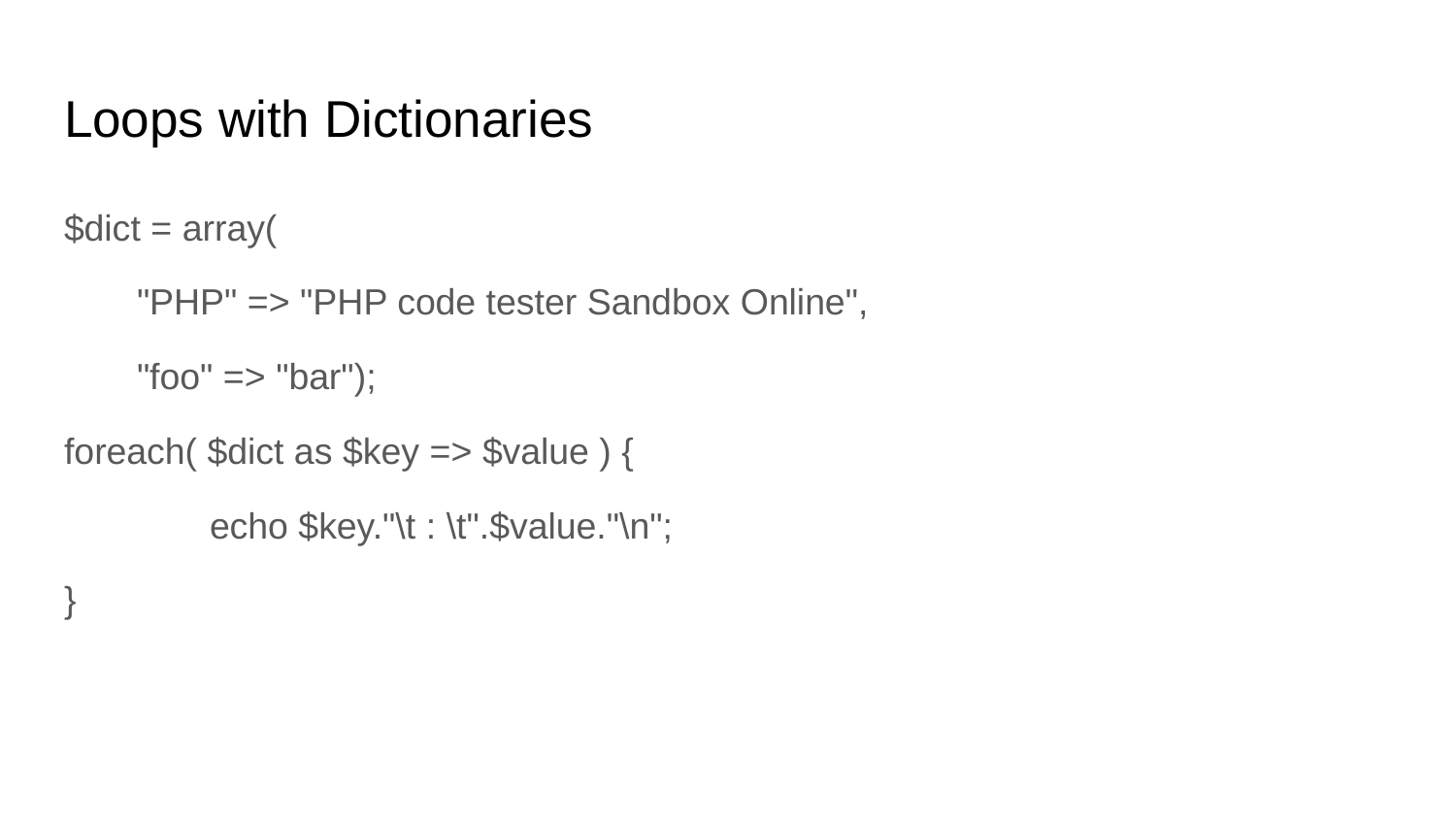

# Loops with Dictionaries
$dict = array(
"PHP" => "PHP code tester Sandbox Online",
"foo" => "bar");
foreach( $dict as $key => $value ) {
	echo $key."\t : \t".$value."\n";
}